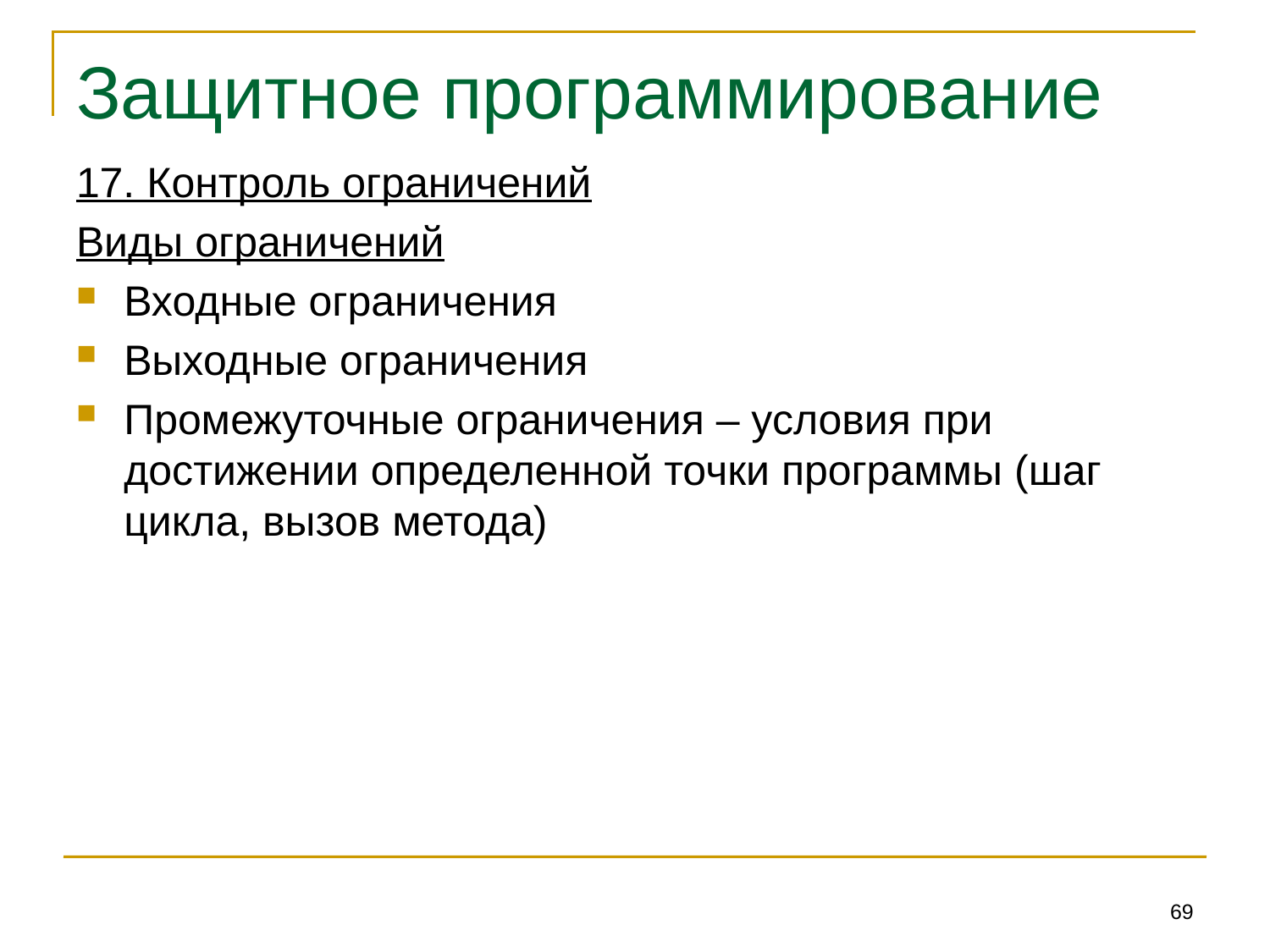

# Защитное программирование
17. Контроль ограничений
Виды ограничений
Входные ограничения
Выходные ограничения
Промежуточные ограничения – условия при достижении определенной точки программы (шаг цикла, вызов метода)

69